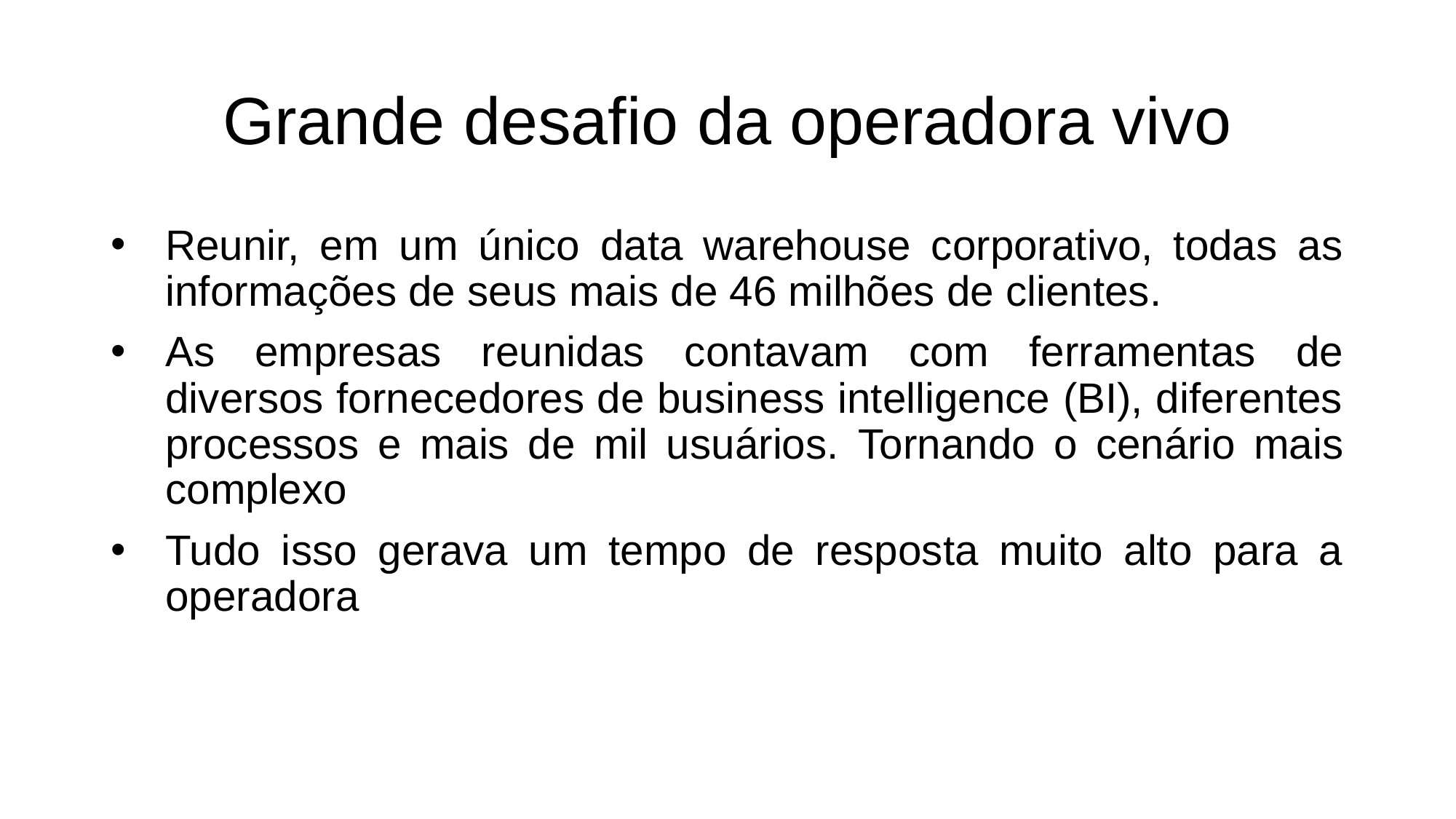

# Grande desafio da operadora vivo
Reunir, em um único data warehouse corporativo, todas as informações de seus mais de 46 milhões de clientes.
As empresas reunidas contavam com ferramentas de diversos fornecedores de business intelligence (BI), diferentes processos e mais de mil usuários. Tornando o cenário mais complexo
Tudo isso gerava um tempo de resposta muito alto para a operadora